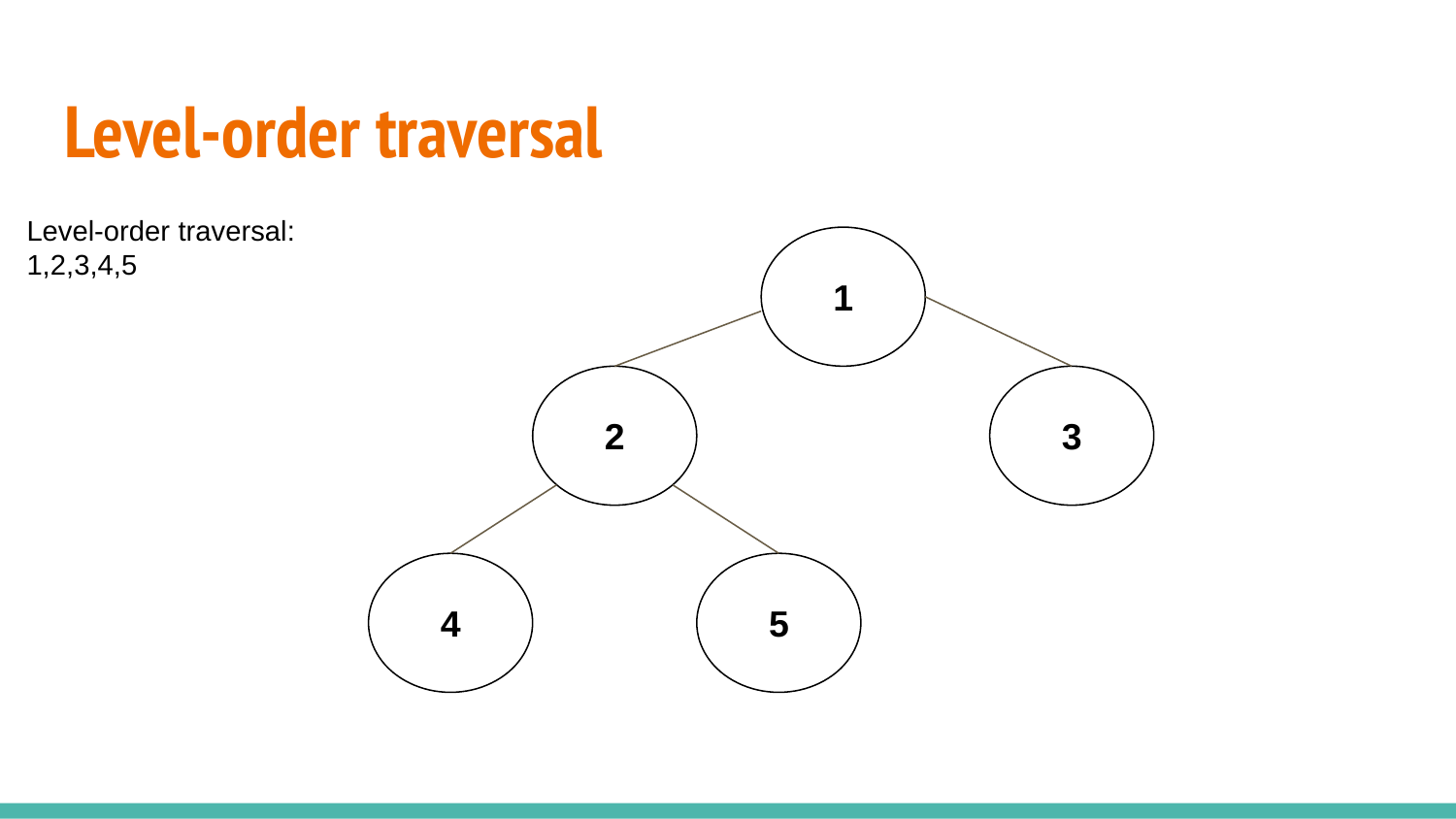

# Level-order traversal
Level-order traversal:
1,2,3,4,5
1
2
3
4
5